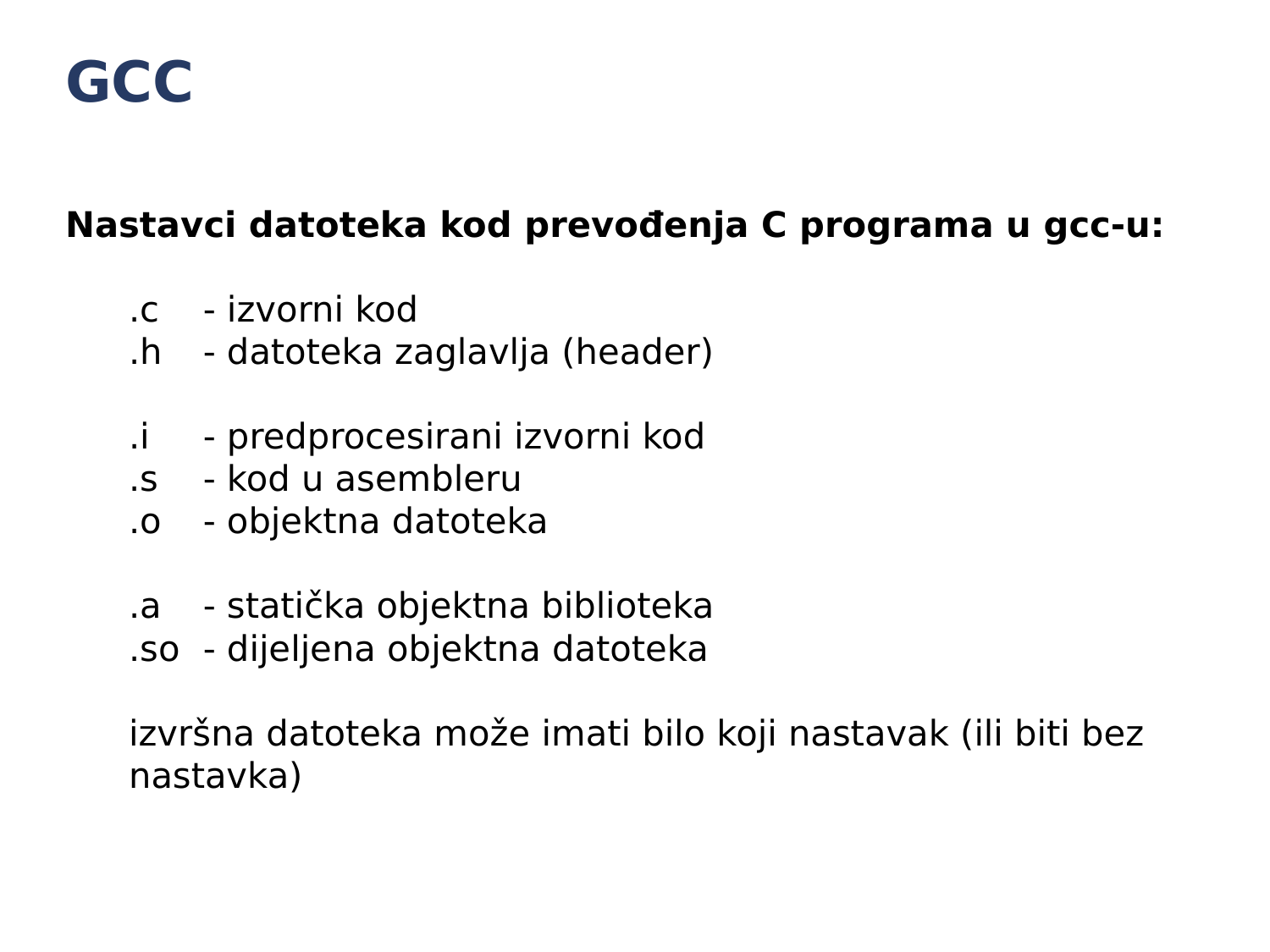

GCC
Nastavci datoteka kod prevođenja C programa u gcc-u:

.c	- izvorni kod
.h	- datoteka zaglavlja (header)

.i	- predprocesirani izvorni kod
.s	- kod u asembleru
.o	- objektna datoteka

.a	- statička objektna biblioteka
.so	- dijeljena objektna datoteka

izvršna datoteka može imati bilo koji nastavak (ili biti bez nastavka)